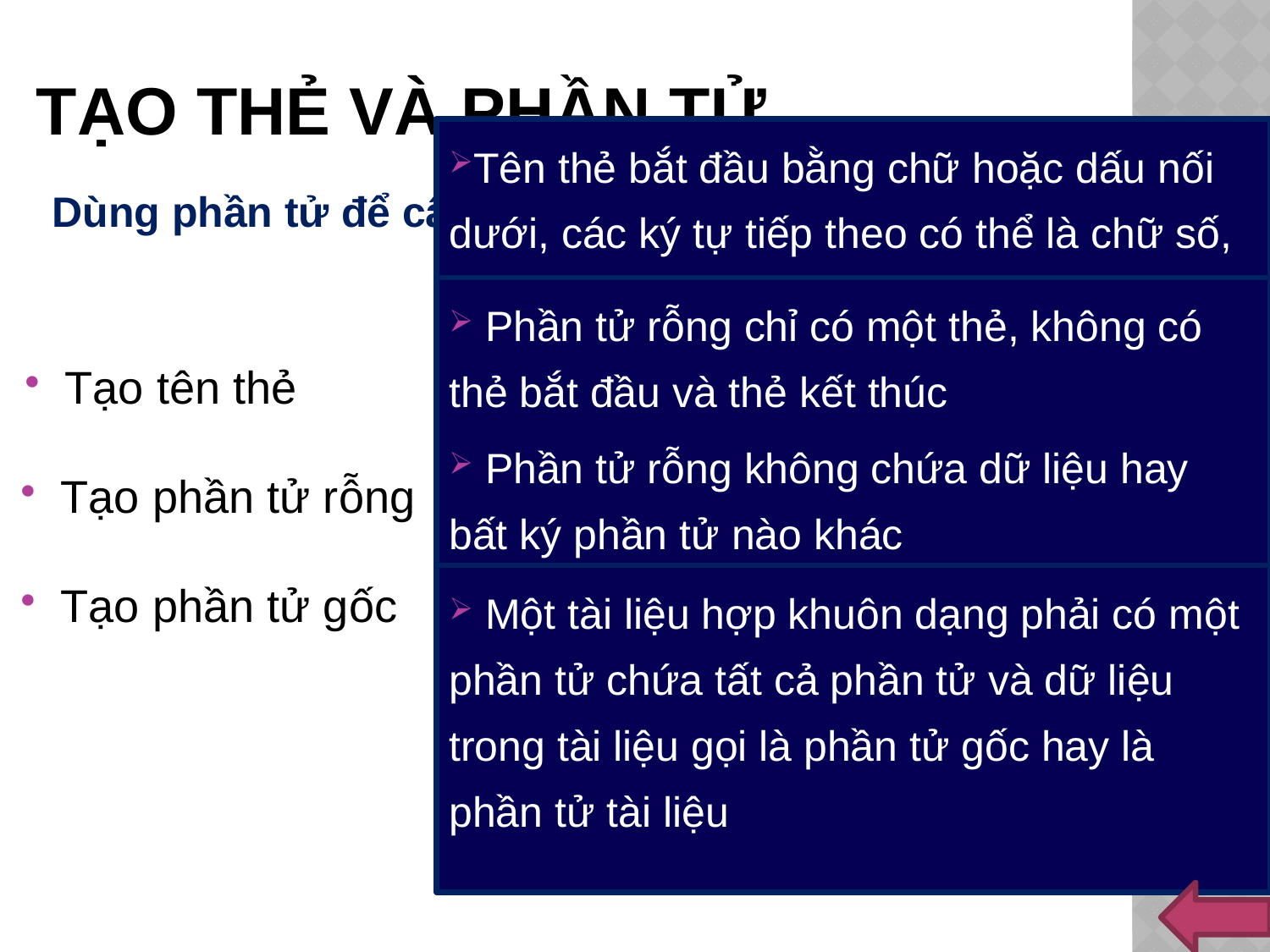

# Tạo thẻ và phần tử
Tên thẻ bắt đầu bằng chữ hoặc dấu nối dưới, các ký tự tiếp theo có thể là chữ số, chữ cái, dấu nối dưới, dấu chấm hoặc dấu hai chấm
Tên thẻ phân biệt chữ hoa, chữ thường
<document>; <DOCUMENT>; <Bao_Cao>
<message>; <_text>;

Dùng phần tử để cấu trúc dữ liệu trong tài liệu XML
 Phần tử rỗng chỉ có một thẻ, không có thẻ bắt đầu và thẻ kết thúc
 Phần tử rỗng không chứa dữ liệu hay bất ký phần tử nào khác
 Dùng dấu /> để đóng phần tử rỗng
 Phần tử rỗng có thể có thuộc tính

Tạo tên thẻ

Tạo phần tử rỗng

 Một tài liệu hợp khuôn dạng phải có một phần tử chứa tất cả phần tử và dữ liệu trong tài liệu gọi là phần tử gốc hay là phần tử tài liệu

Tạo phần tử gốc